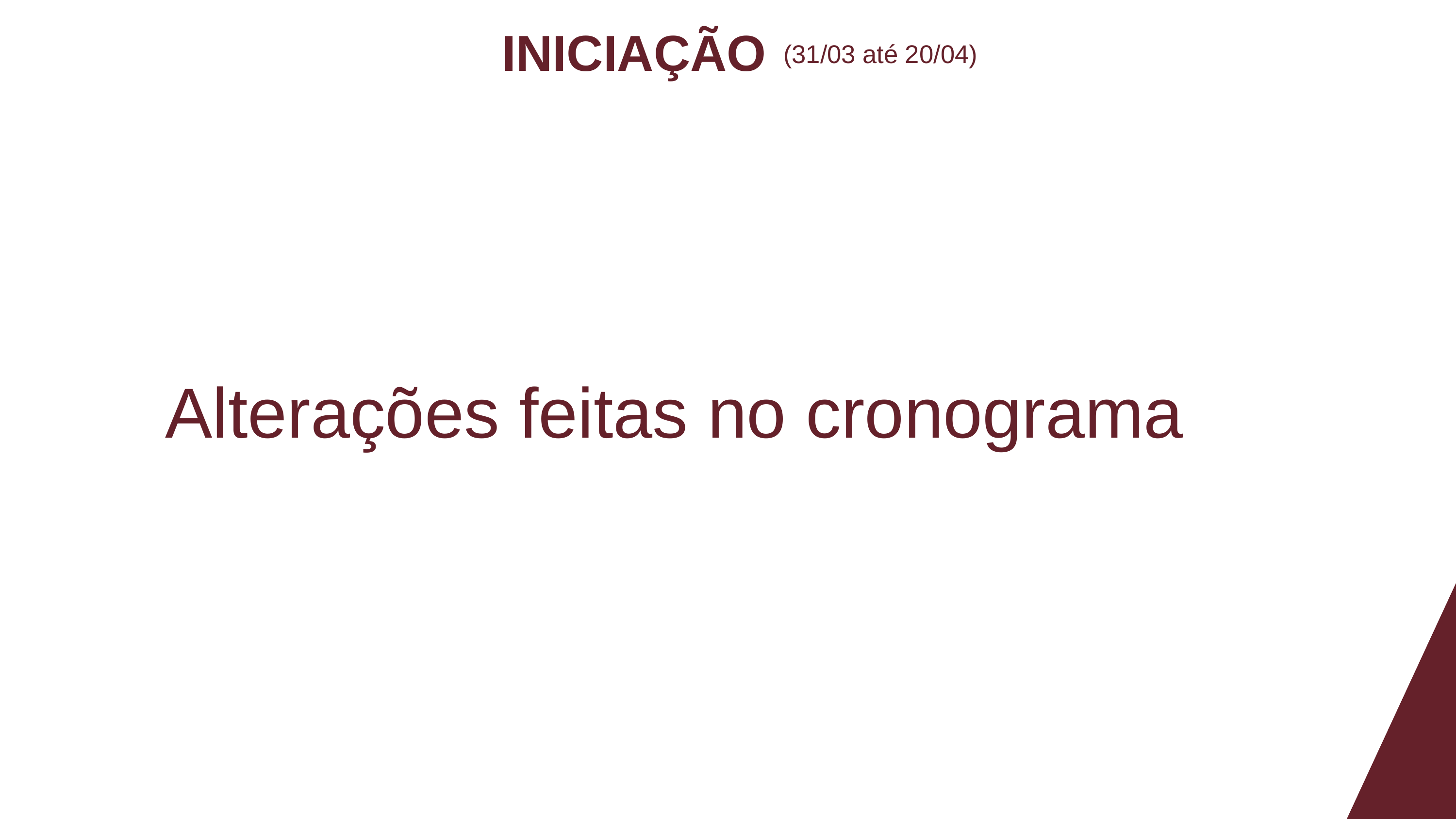

INICIAÇÃO
(31/03 até 20/04)

Alterações feitas no cronograma